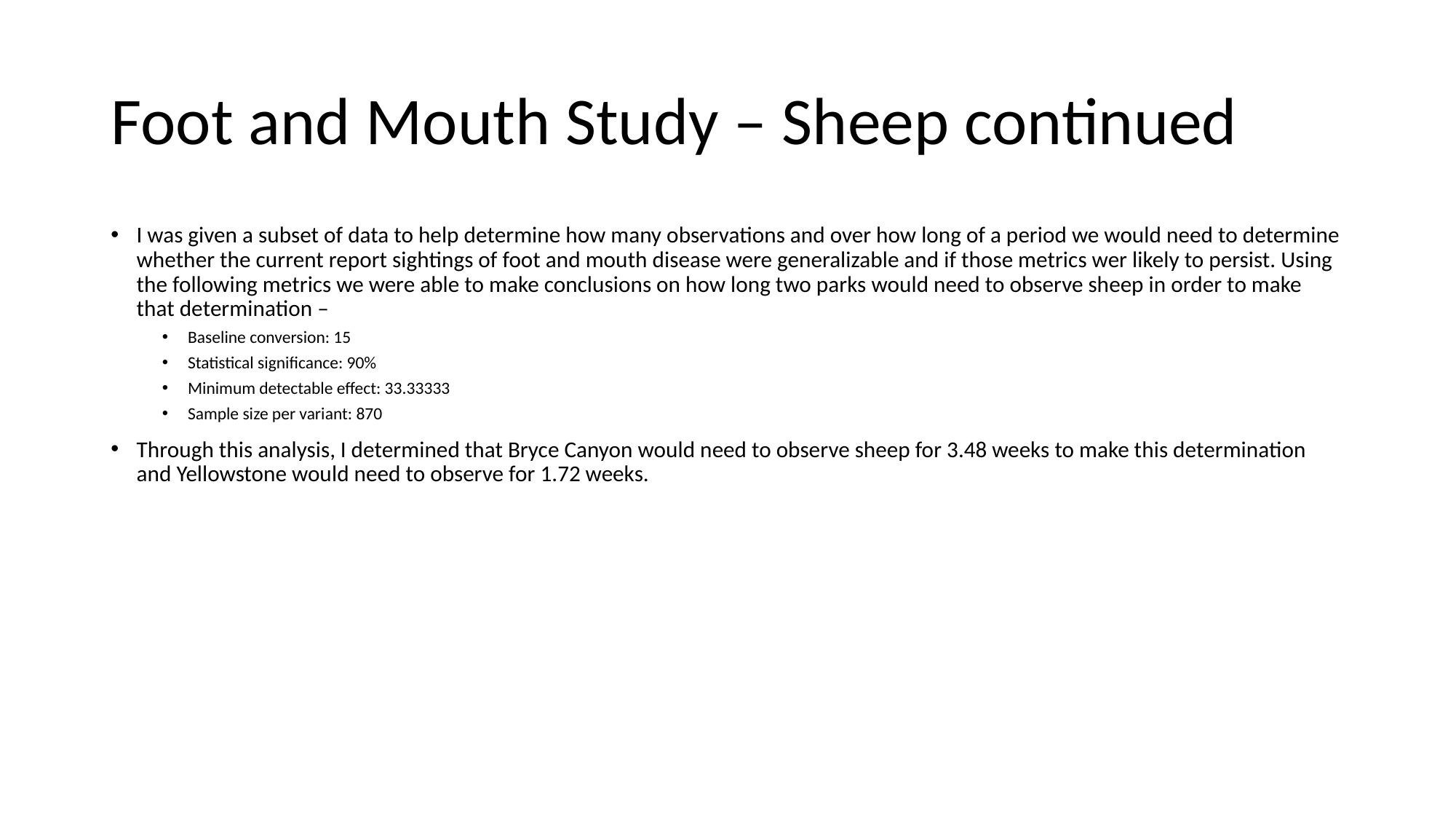

# Foot and Mouth Study – Sheep continued
I was given a subset of data to help determine how many observations and over how long of a period we would need to determine whether the current report sightings of foot and mouth disease were generalizable and if those metrics wer likely to persist. Using the following metrics we were able to make conclusions on how long two parks would need to observe sheep in order to make that determination –
Baseline conversion: 15
Statistical significance: 90%
Minimum detectable effect: 33.33333
Sample size per variant: 870
Through this analysis, I determined that Bryce Canyon would need to observe sheep for 3.48 weeks to make this determination and Yellowstone would need to observe for 1.72 weeks.